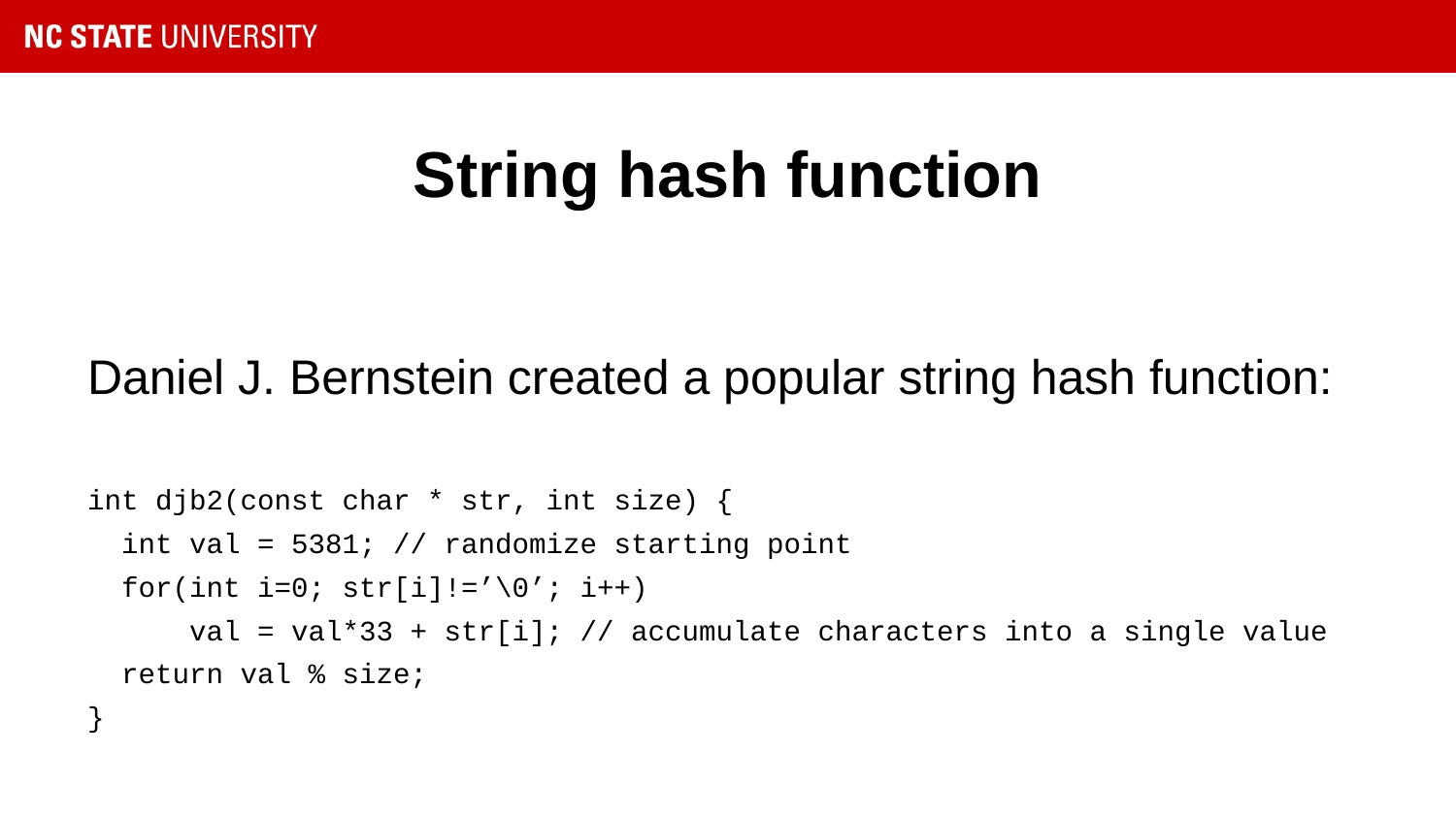

# String hash function
Daniel J. Bernstein created a popular string hash function:

int djb2(const char * str, int size) {
  int val = 5381; // randomize starting point
  for(int i=0; str[i]!=’\0’; i++)
      val = val*33 + str[i]; // accumulate characters into a single value
  return val % size;
}